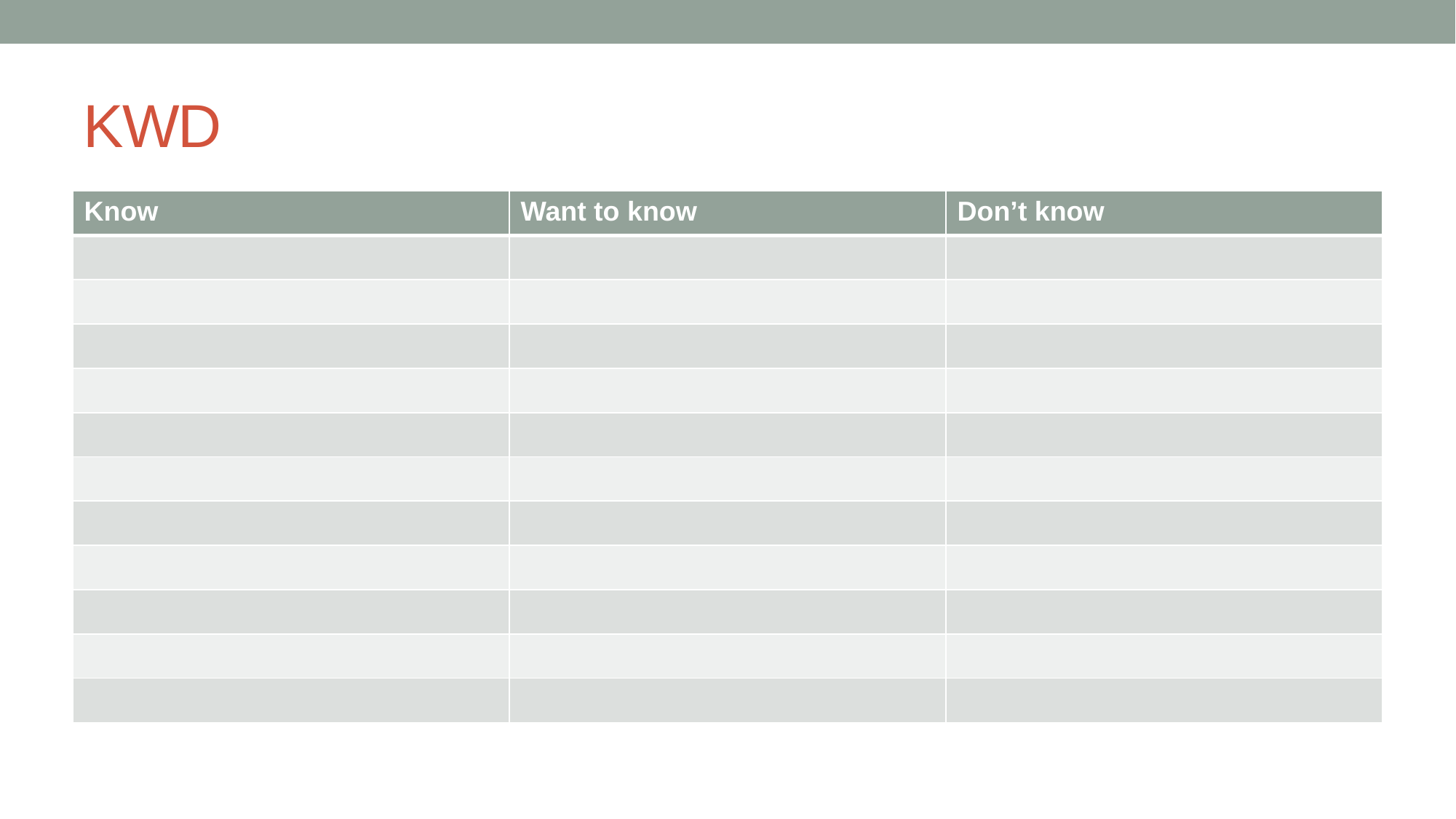

# KWD
| Know | Want to know | Don’t know |
| --- | --- | --- |
|  |  |  |
|  |  |  |
|  |  |  |
|  |  |  |
|  |  |  |
|  |  |  |
|  |  |  |
|  |  |  |
|  |  |  |
|  |  |  |
|  |  |  |